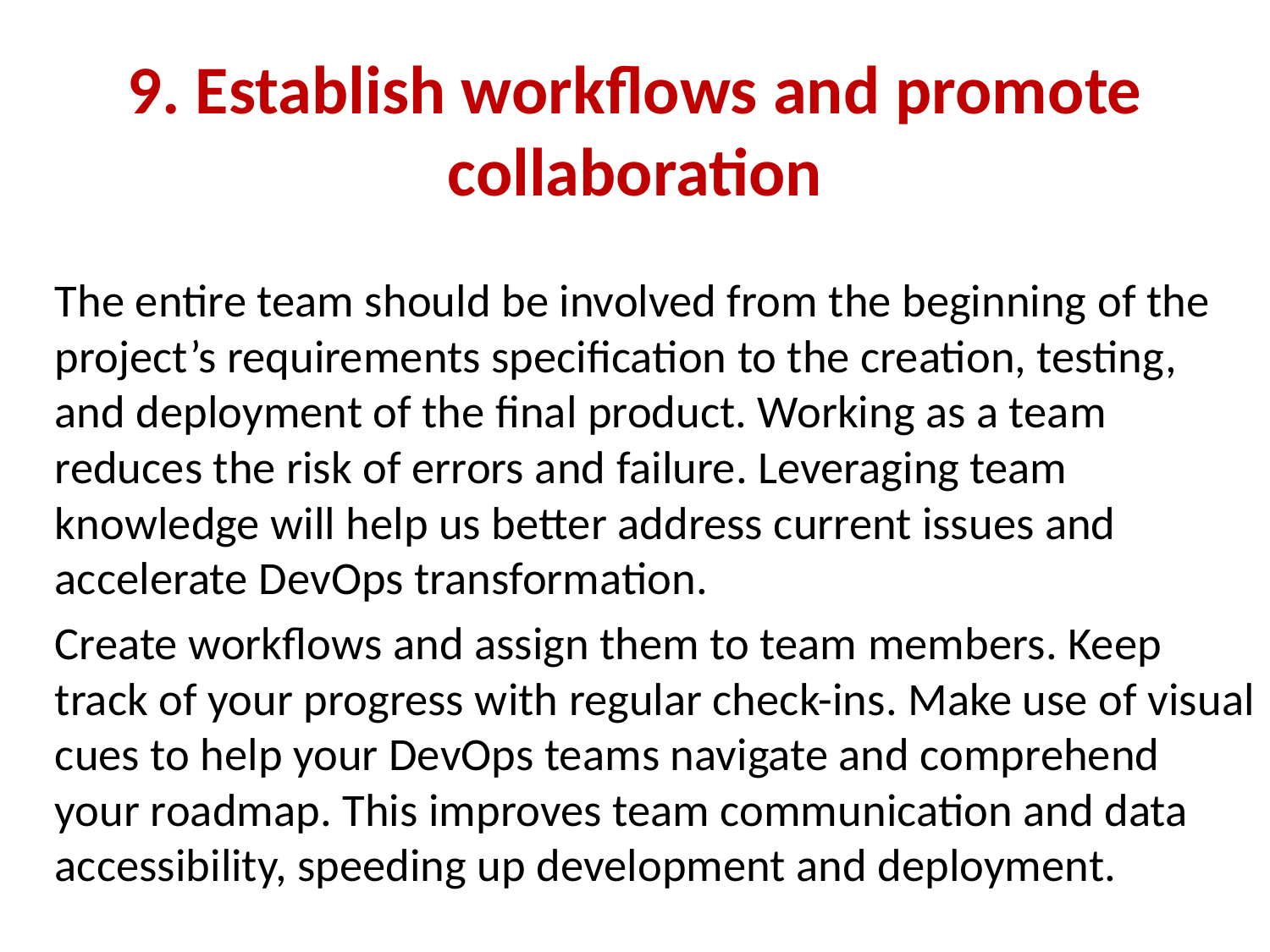

# 9. Establish workflows and promote collaboration
	The entire team should be involved from the beginning of the project’s requirements specification to the creation, testing, and deployment of the final product. Working as a team reduces the risk of errors and failure. Leveraging team knowledge will help us better address current issues and accelerate DevOps transformation.
	Create workflows and assign them to team members. Keep track of your progress with regular check-ins. Make use of visual cues to help your DevOps teams navigate and comprehend your roadmap. This improves team communication and data accessibility, speeding up development and deployment.